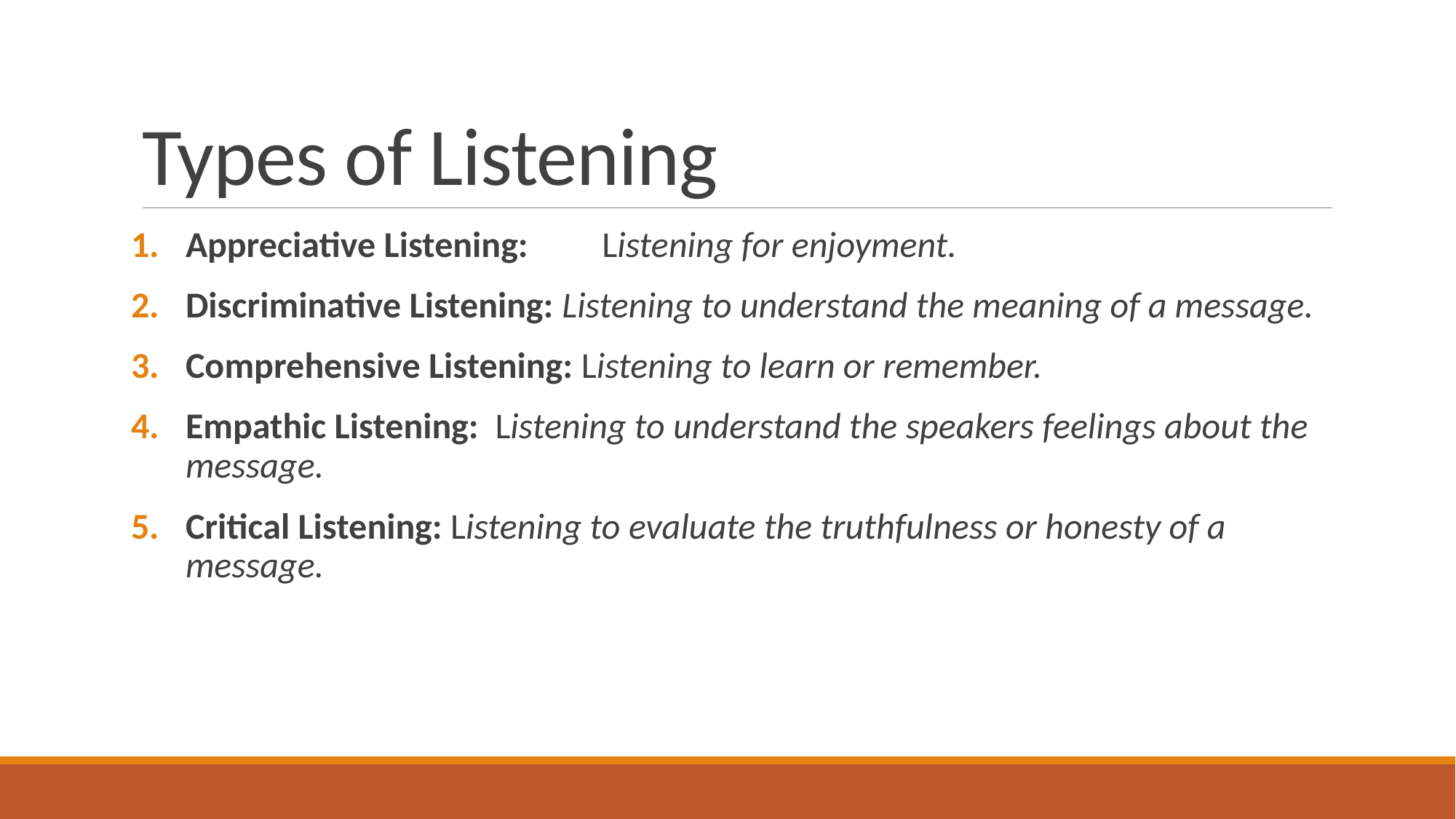

# Types of Listening
Appreciative Listening:         Listening for enjoyment.
Discriminative Listening: Listening to understand the meaning of a message.
Comprehensive Listening: Listening to learn or remember.
Empathic Listening:  Listening to understand the speakers feelings about the message.
Critical Listening: Listening to evaluate the truthfulness or honesty of a message.